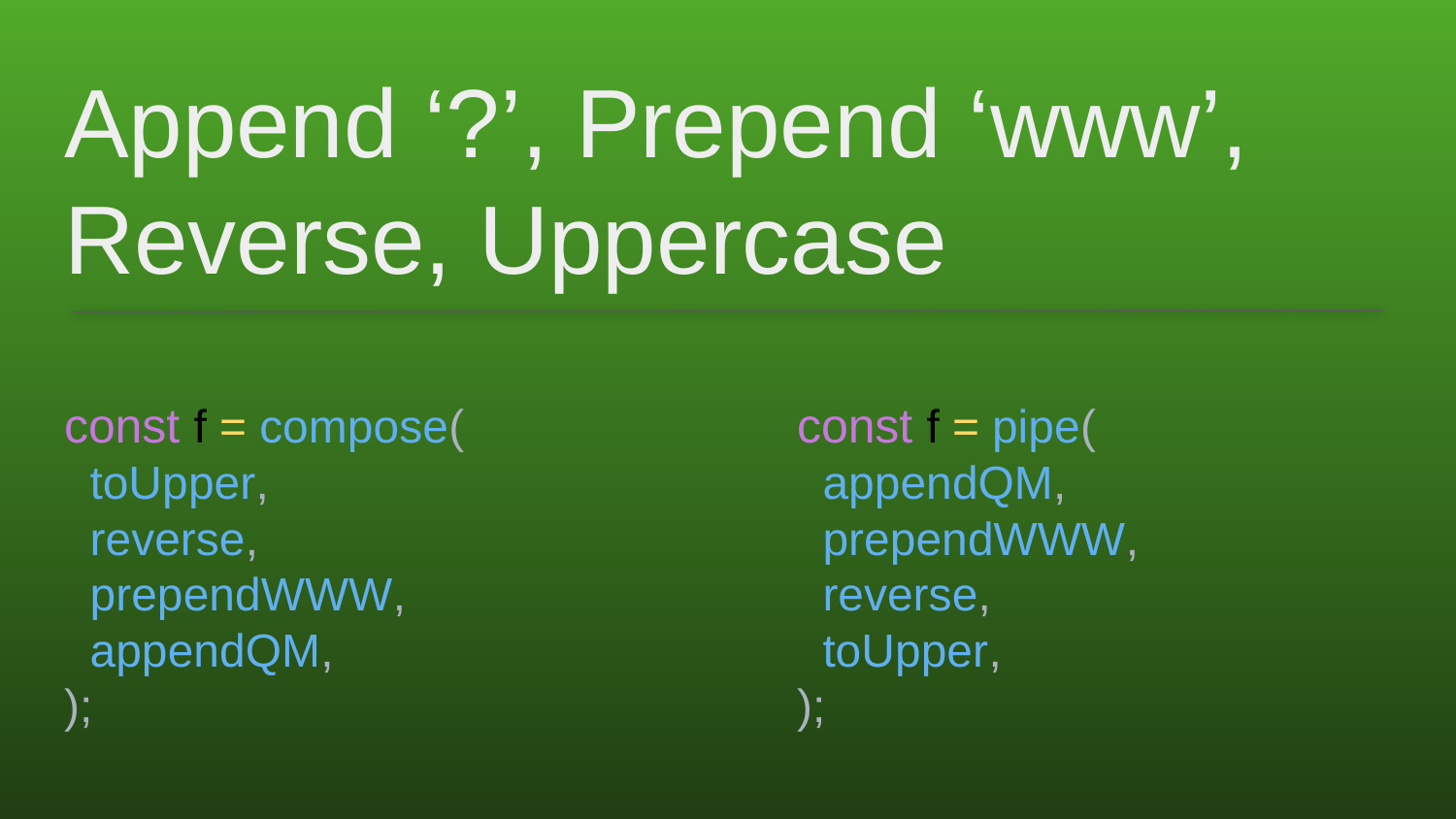

# Append ‘?’, Prepend ‘www’,
Reverse, Uppercase
const f = compose(
  toUpper,
  reverse,
  prependWWW,
  appendQM,
);
const f = pipe(
  appendQM,
  prependWWW,
  reverse,
  toUpper,
);